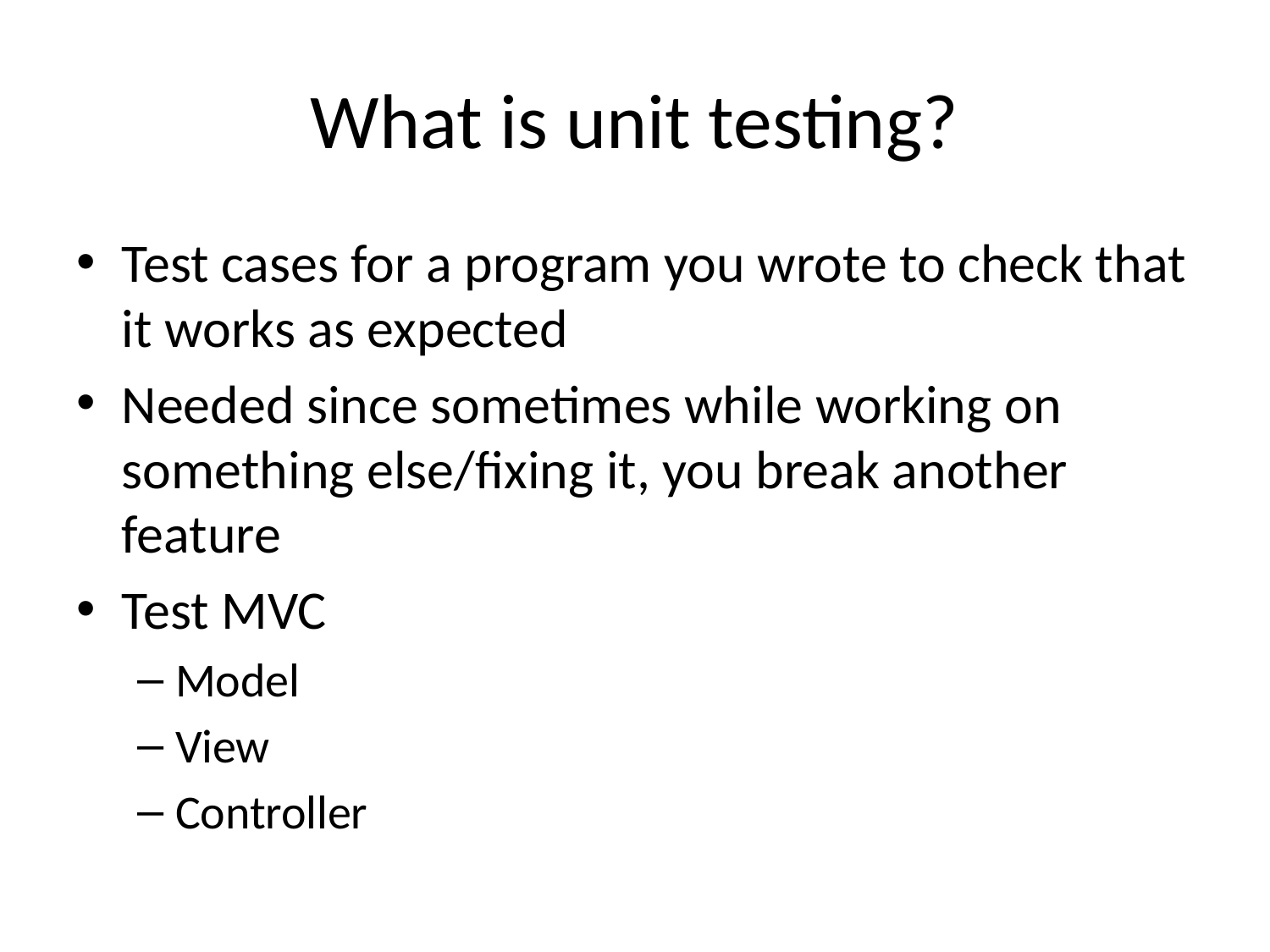

# What is unit testing?
Test cases for a program you wrote to check that it works as expected
Needed since sometimes while working on something else/fixing it, you break another feature
Test MVC
Model
View
Controller